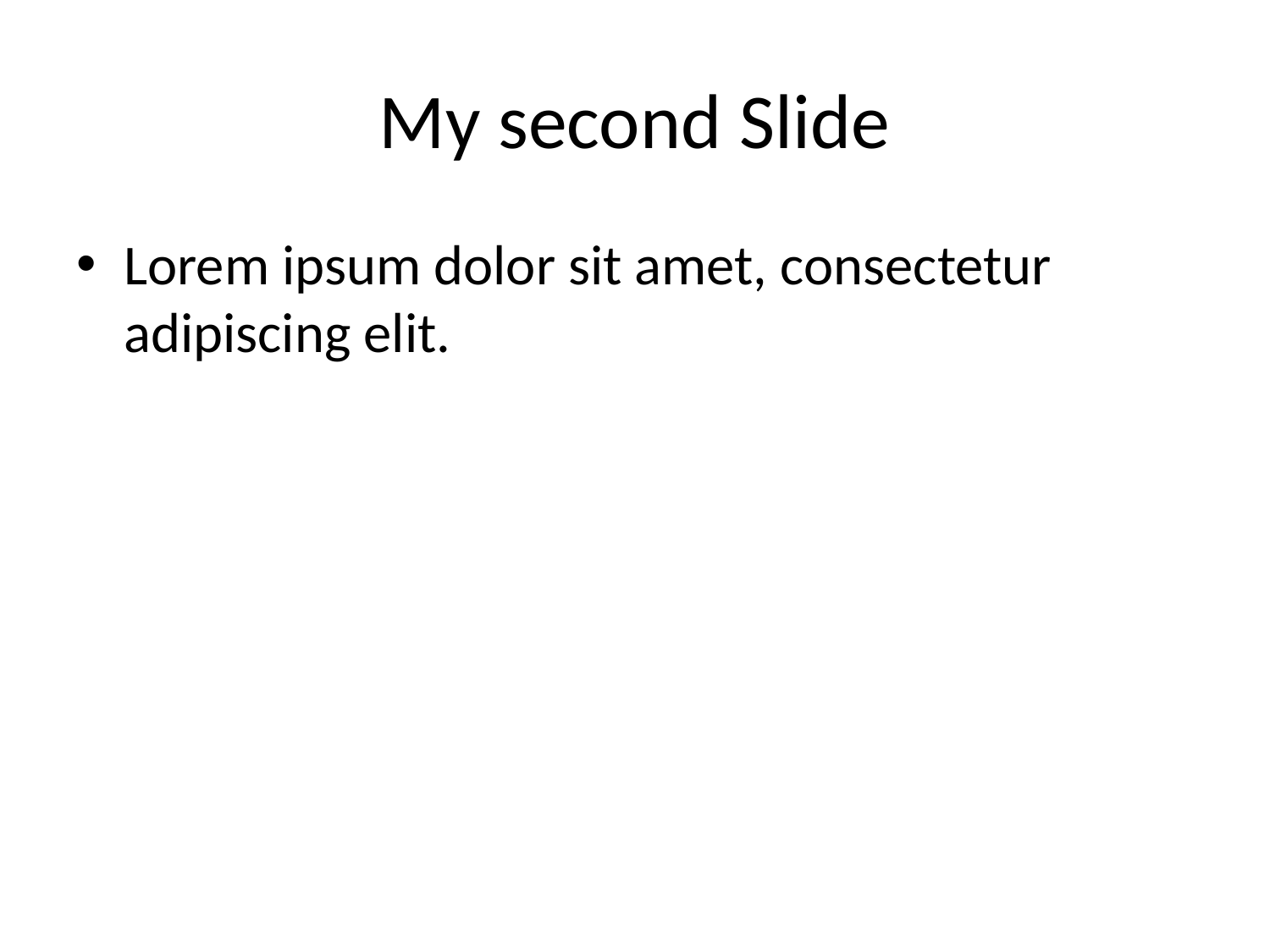

# My second Slide
Lorem ipsum dolor sit amet, consectetur adipiscing elit.